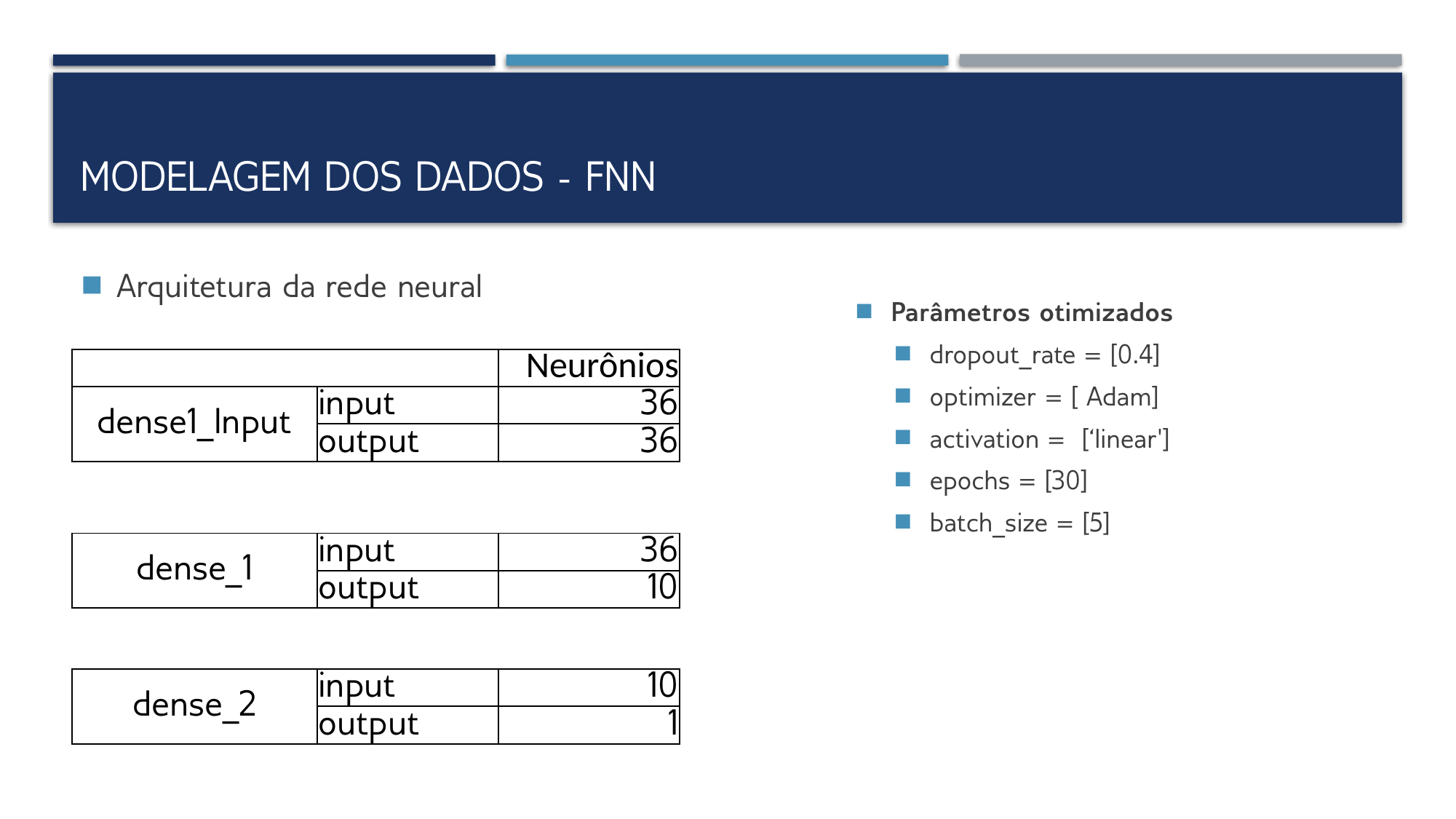

# Modelagem dos dados - FNN
Arquitetura da rede neural
Parâmetros otimizados
dropout_rate = [0.4]
optimizer = [ Adam]
activation =  [‘linear']
epochs = [30]
batch_size = [5]

|  |  | Neurônios |
| --- | --- | --- |
| dense1\_Input | input | 36 |
|  | output | 36 |
| dense\_1 | input | 36 |
| --- | --- | --- |
|  | output | 10 |
| dense\_2 | input | 10 |
| --- | --- | --- |
|  | output | 1 |